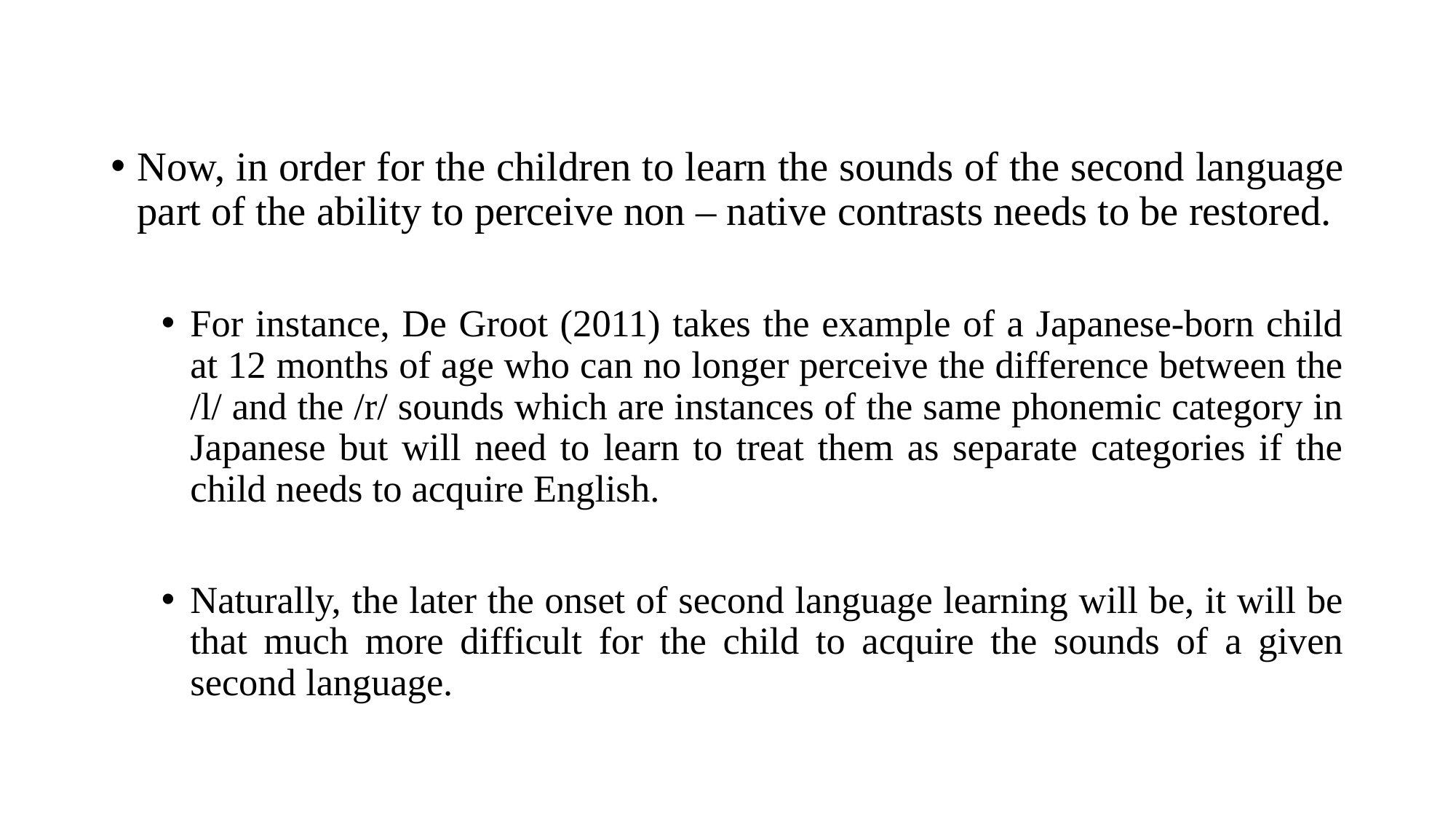

Now, in order for the children to learn the sounds of the second language part of the ability to perceive non – native contrasts needs to be restored.

For instance, De Groot (2011) takes the example of a Japanese-born child at 12 months of age who can no longer perceive the difference between the /l/ and the /r/ sounds which are instances of the same phonemic category in Japanese but will need to learn to treat them as separate categories if the child needs to acquire English.

Naturally, the later the onset of second language learning will be, it will be that much more difficult for the child to acquire the sounds of a given second language.